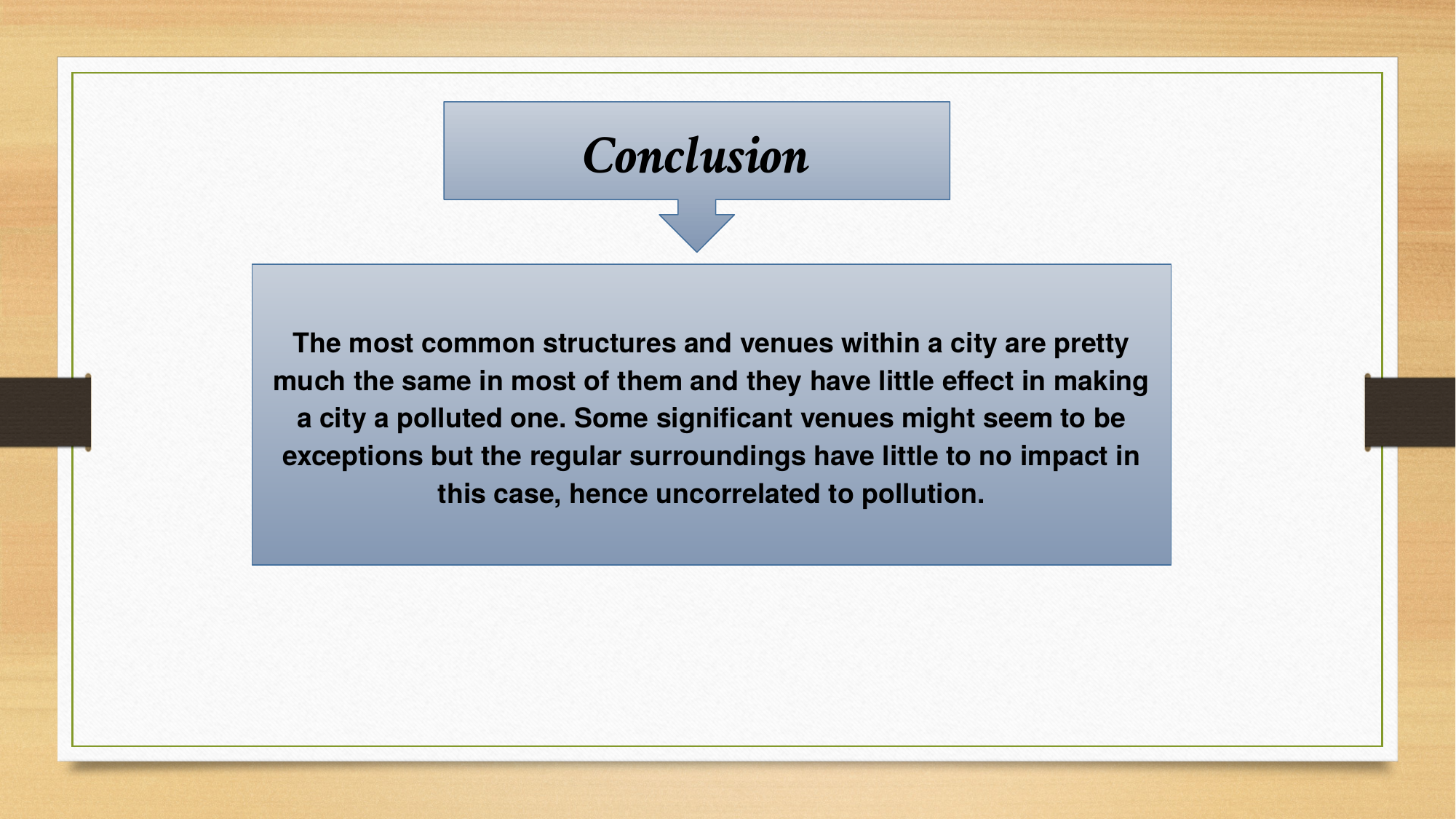

Conclusion
The most common structures and venues within a city are pretty much the same in most of them and they have little effect in making a city a polluted one. Some significant venues might seem to be exceptions but the regular surroundings have little to no impact in this case, hence uncorrelated to pollution.